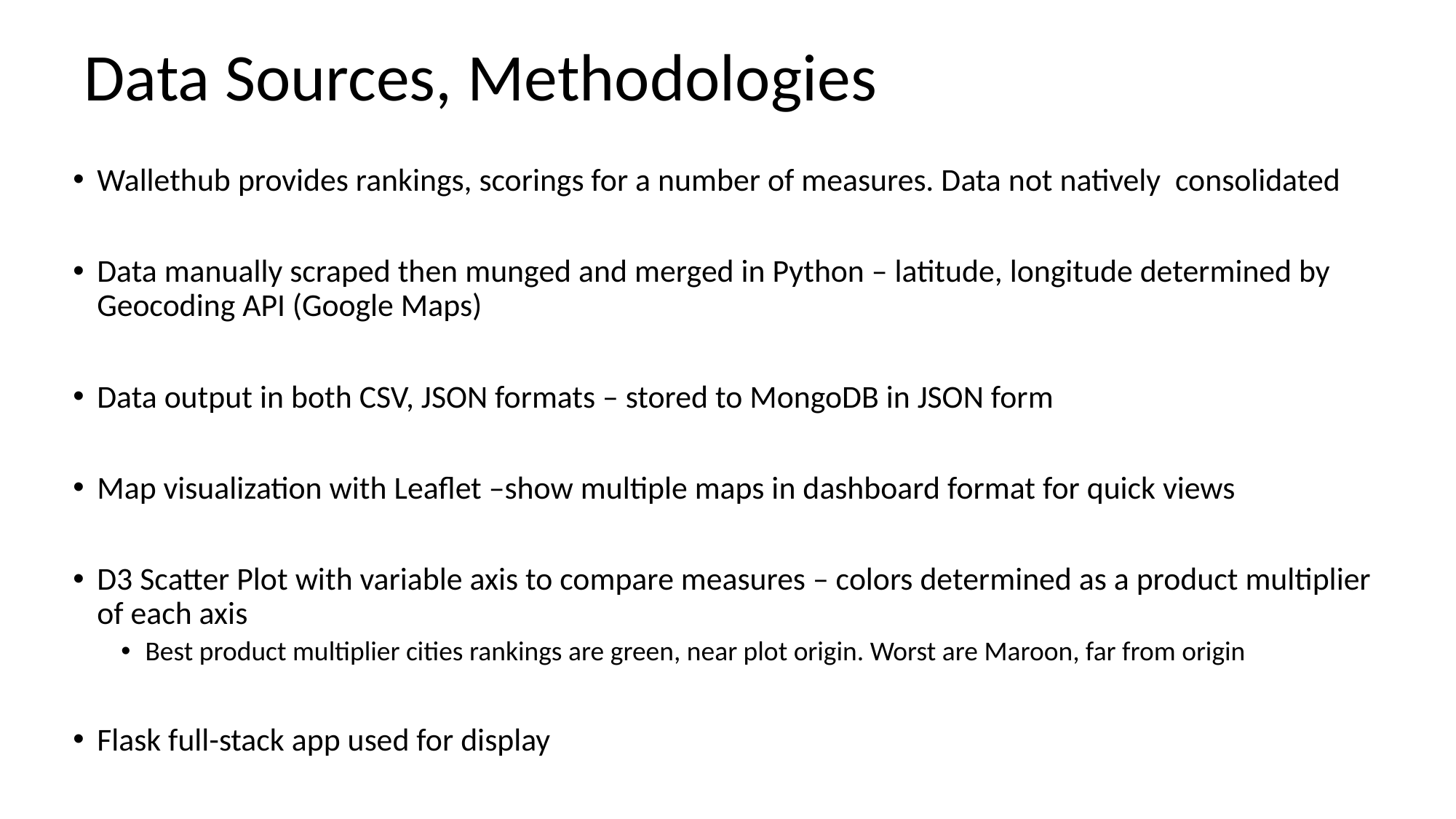

# Data Sources, Methodologies
Wallethub provides rankings, scorings for a number of measures. Data not natively  consolidated

Data manually scraped then munged and merged in Python – latitude, longitude determined by  Geocoding API (Google Maps)

Data output in both CSV, JSON formats – stored to MongoDB in JSON form

Map visualization with Leaflet –show multiple maps in dashboard format for quick views

D3 Scatter Plot with variable axis to compare measures – colors determined as a product multiplier of each axis
Best product multiplier cities rankings are green, near plot origin. Worst are Maroon, far from origin

Flask full-stack app used for display